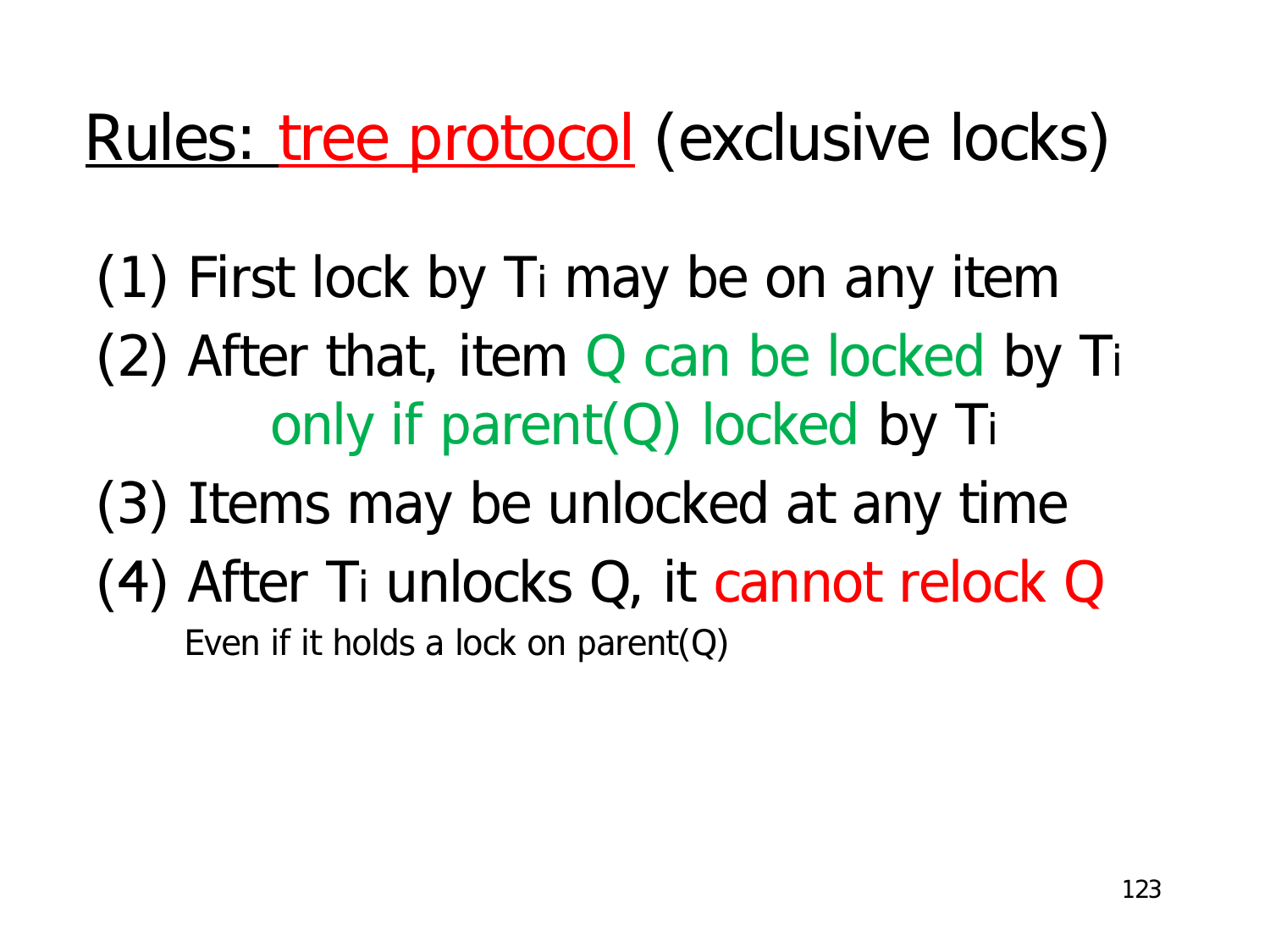

# Rules: tree protocol (exclusive locks)
(1) First lock by Ti may be on any item
(2) After that, item Q can be locked by Ti 	only if parent(Q) locked by Ti
(3) Items may be unlocked at any time
(4) After Ti unlocks Q, it cannot relock Q
        Even if it holds a lock on parent(Q)
123